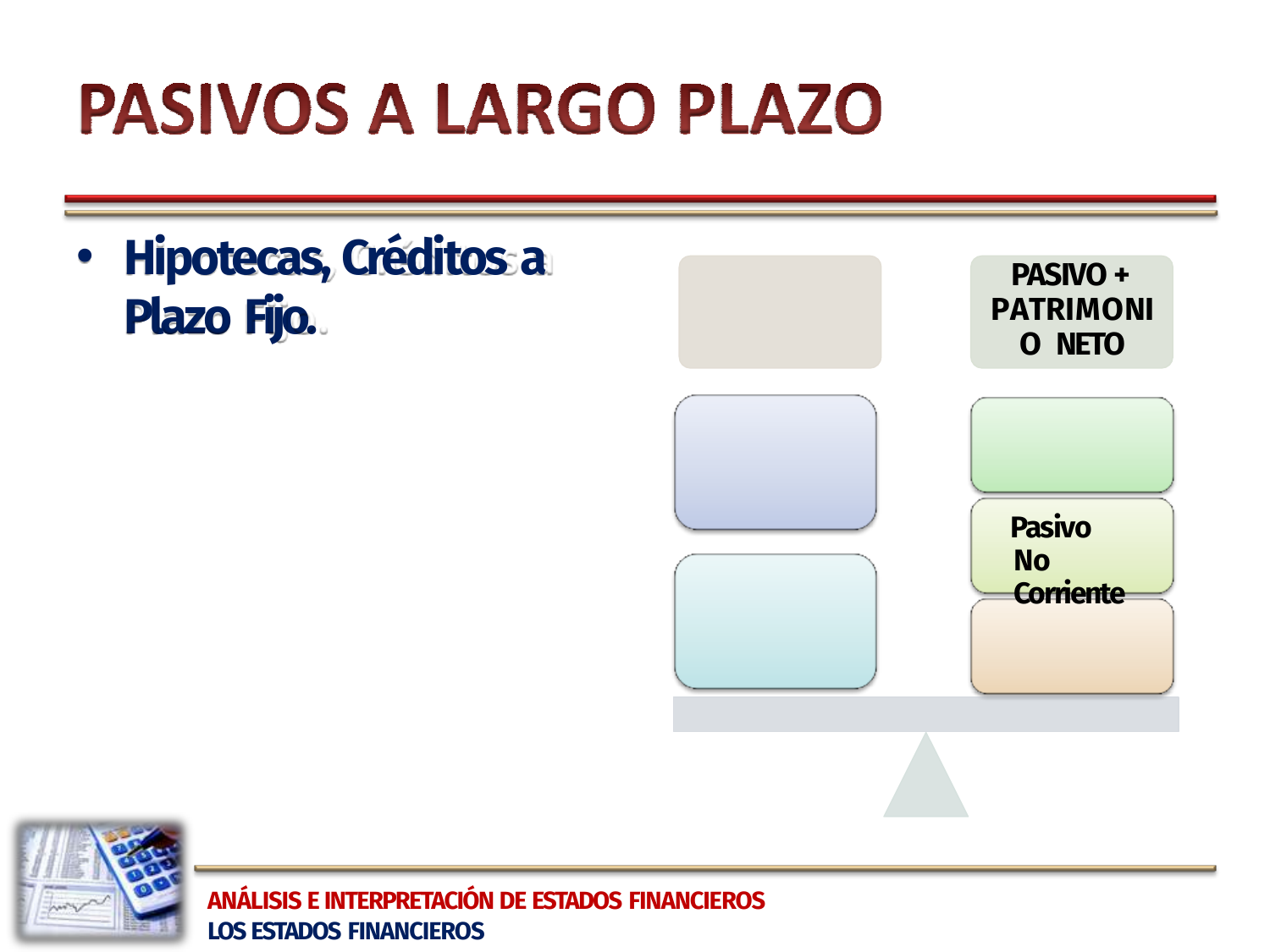

Hipotecas, Créditos a  Plazo Fijo.
PASIVO +  PATRIMONIO  NETO

Pasivo No  Corriente

ANÁLISIS E INTERPRETACIÓN DE ESTADOS FINANCIEROS
LOS ESTADOS FINANCIEROS